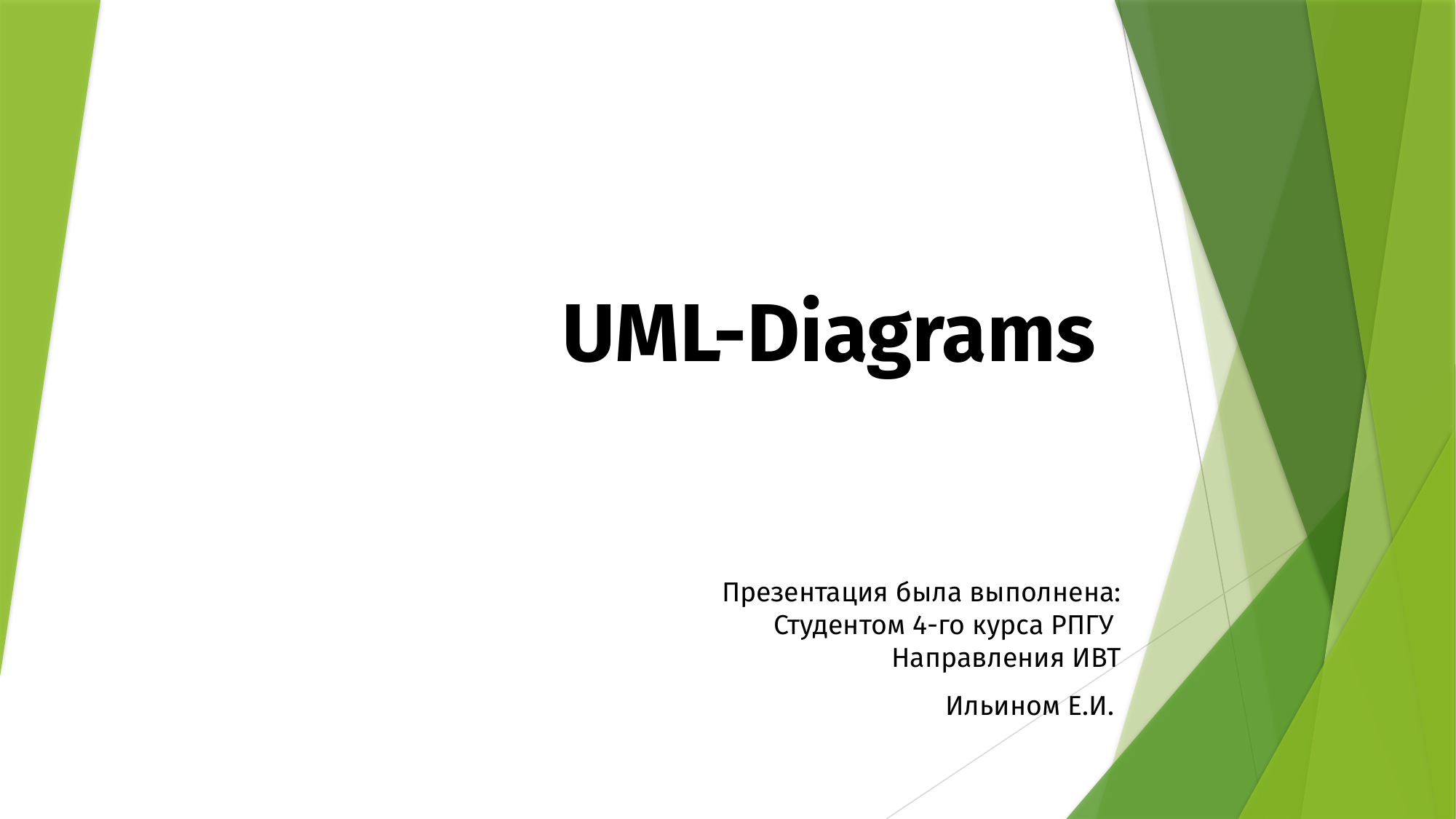

# UML-Diagrams
Презентация была выполнена:
Студентом 4-го курса РПГУ
Направления ИВТ
Ильином Е.И.